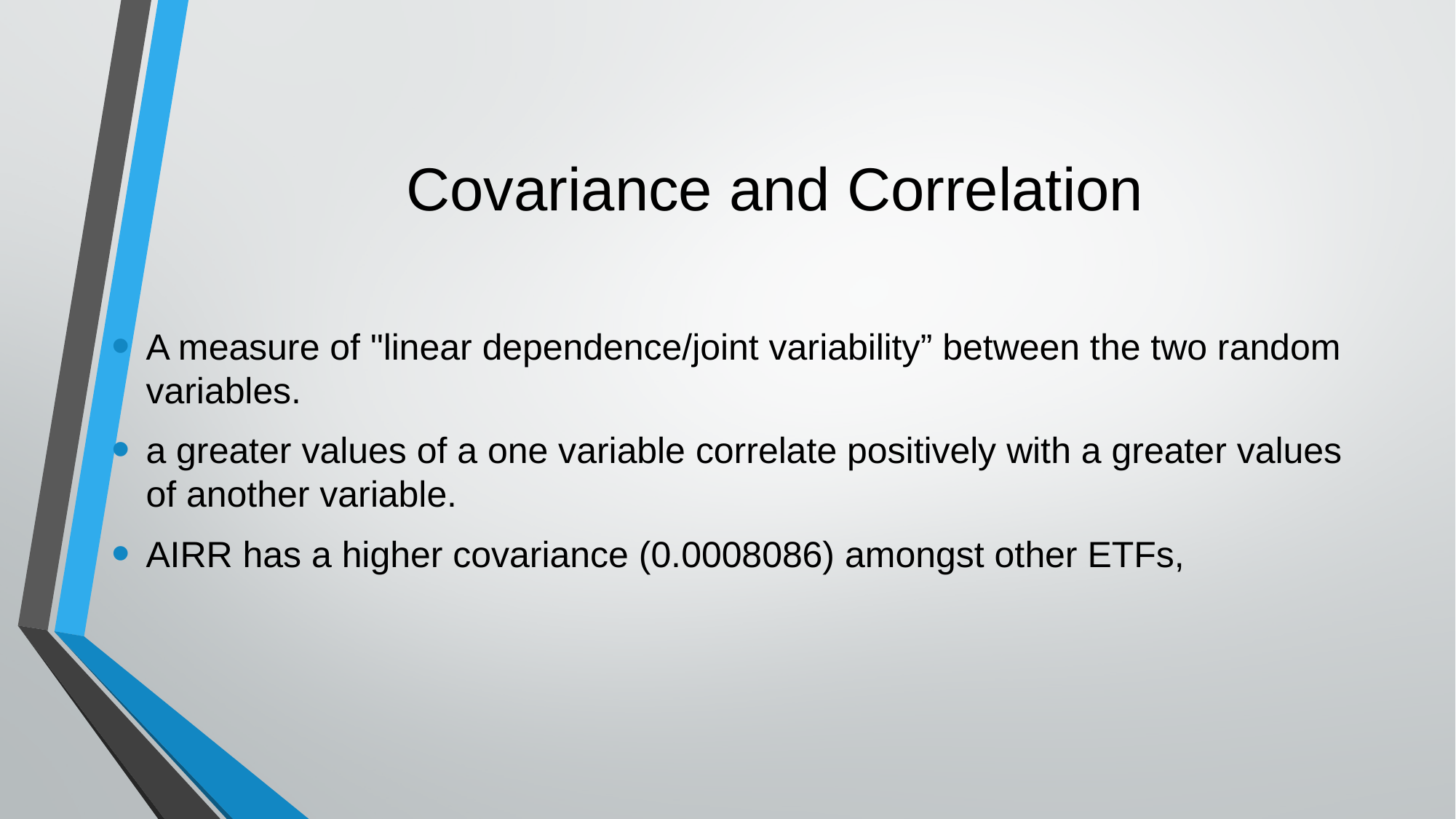

# Covariance and Correlation
A measure of "linear dependence/joint variability” between the two random variables.
a greater values of a one variable correlate positively with a greater values of another variable.
AIRR has a higher covariance (0.0008086) amongst other ETFs,